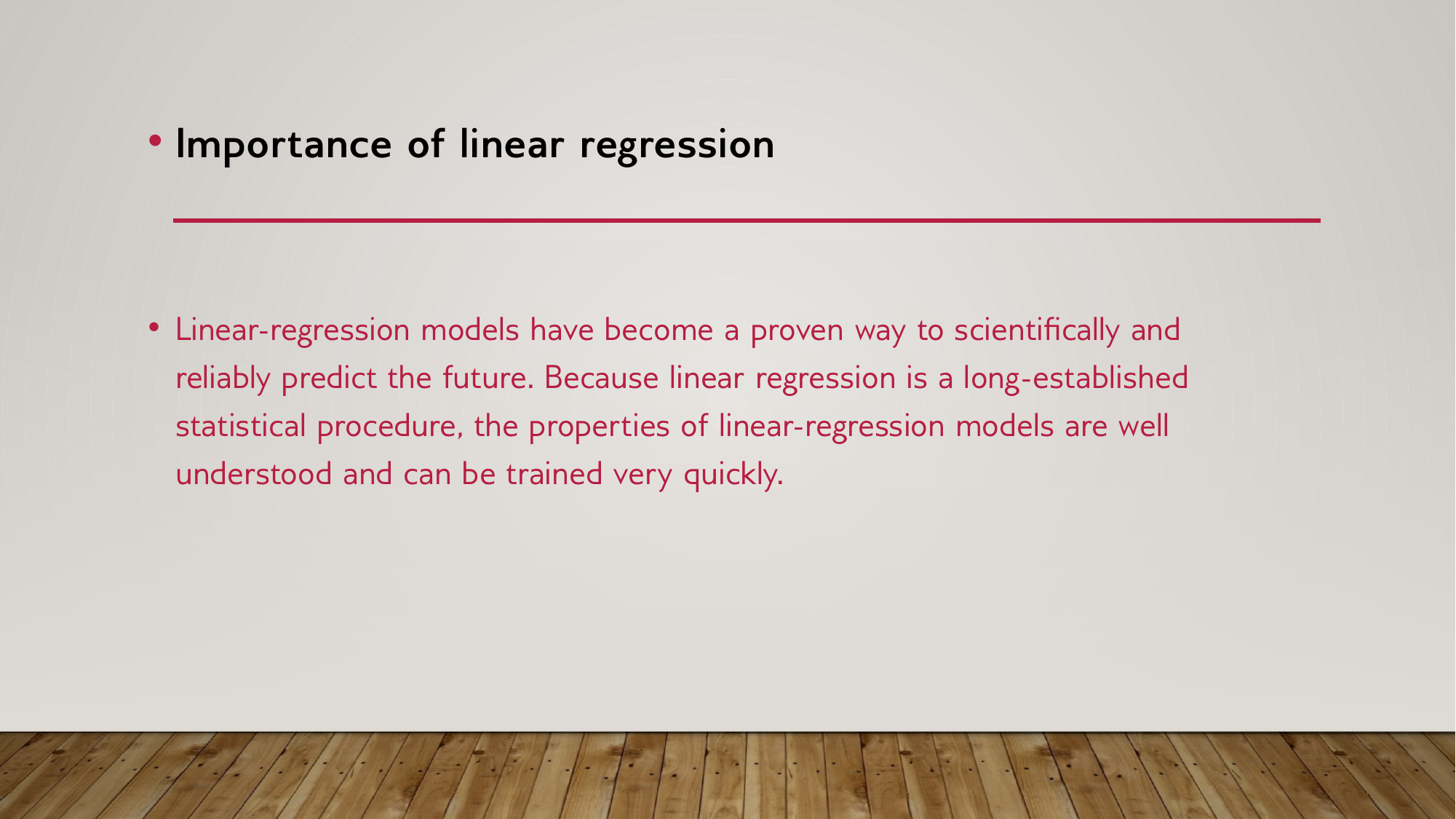

Importance of linear regression

Linear-regression models have become a proven way to scientifically and reliably predict the future. Because linear regression is a long-established statistical procedure, the properties of linear-regression models are well understood and can be trained very quickly.